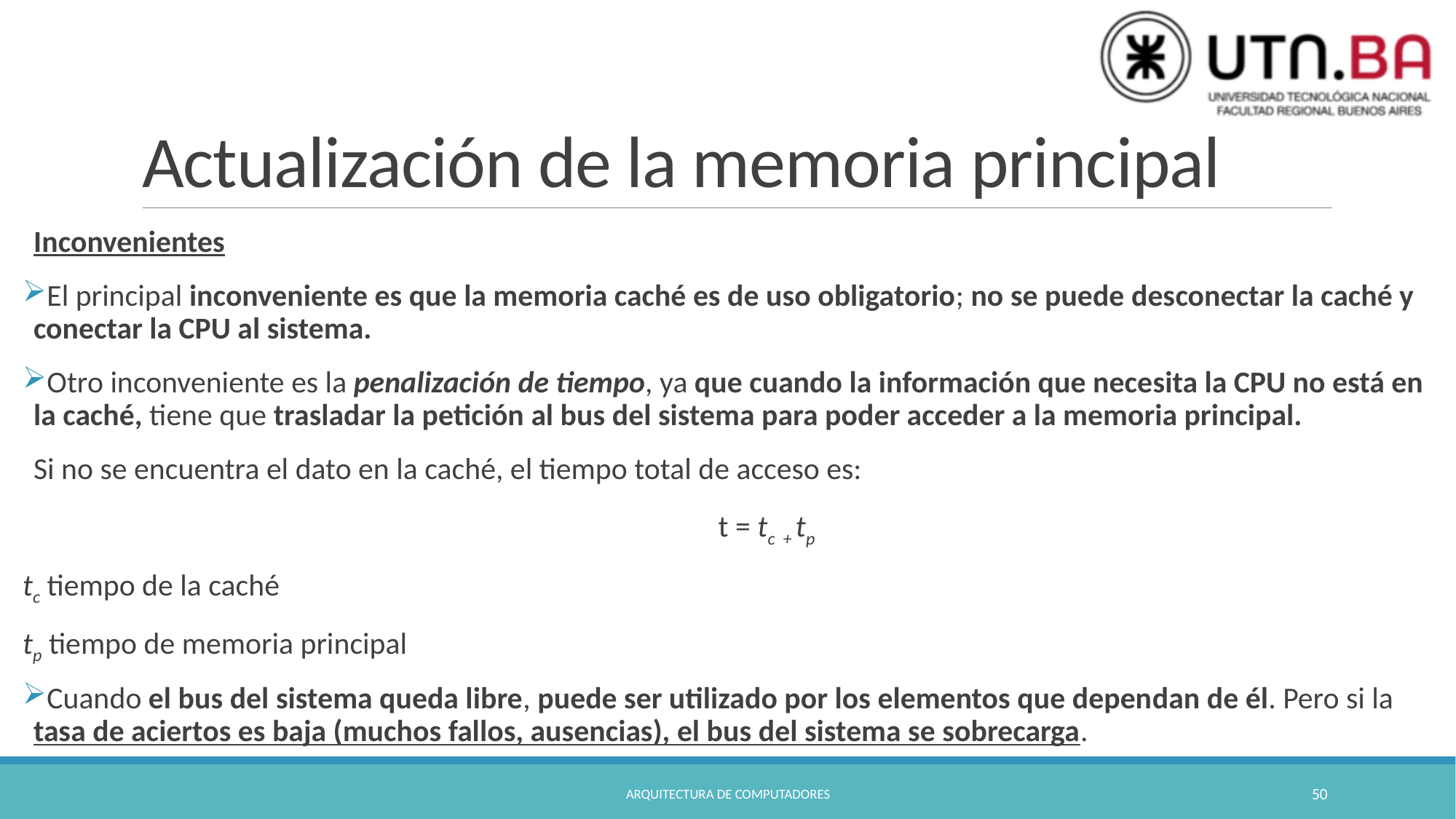

# Actualización de la memoria principal
Inconvenientes
El principal inconveniente es que la memoria caché es de uso obligatorio; no se puede des­conectar la caché y conectar la CPU al sistema.
Otro inconveniente es la penalización de tiempo, ya que cuando la información que nece­sita la CPU no está en la caché, tiene que trasladar la petición al bus del sistema para poder acceder a la memoria principal.
Si no se encuentra el dato en la caché, el tiempo total de acceso es:
          t = tc  + tp
tc tiempo de la caché
tp tiempo de memoria principal
Cuando el bus del sistema queda libre, puede ser utilizado por los elementos que depen­dan de él. Pero si la tasa de aciertos es baja (muchos fallos, ausencias), el bus del sistema se sobrecarga.

Arquitectura de Computadores
50